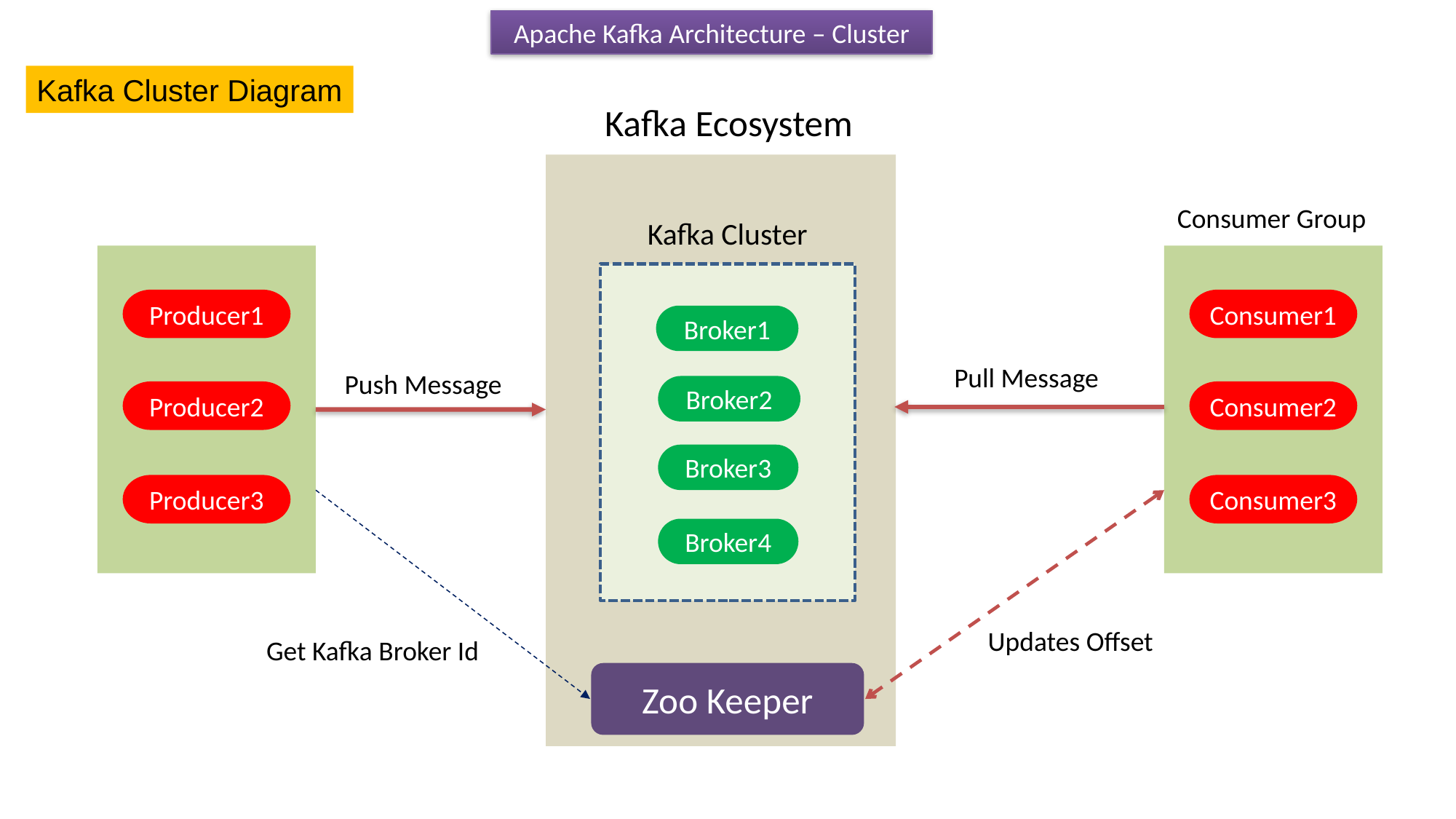

Apache Kafka Architecture – Cluster

Kafka Cluster Diagram
Kafka Ecosystem

Consumer Group
Kafka Cluster

Producer1
Consumer1
Broker1
Pull Message
Push Message
Broker2
Producer2
Consumer2
Broker3
Producer3
Consumer3
Broker4
Updates Offset
Get Kafka Broker Id
Zoo Keeper